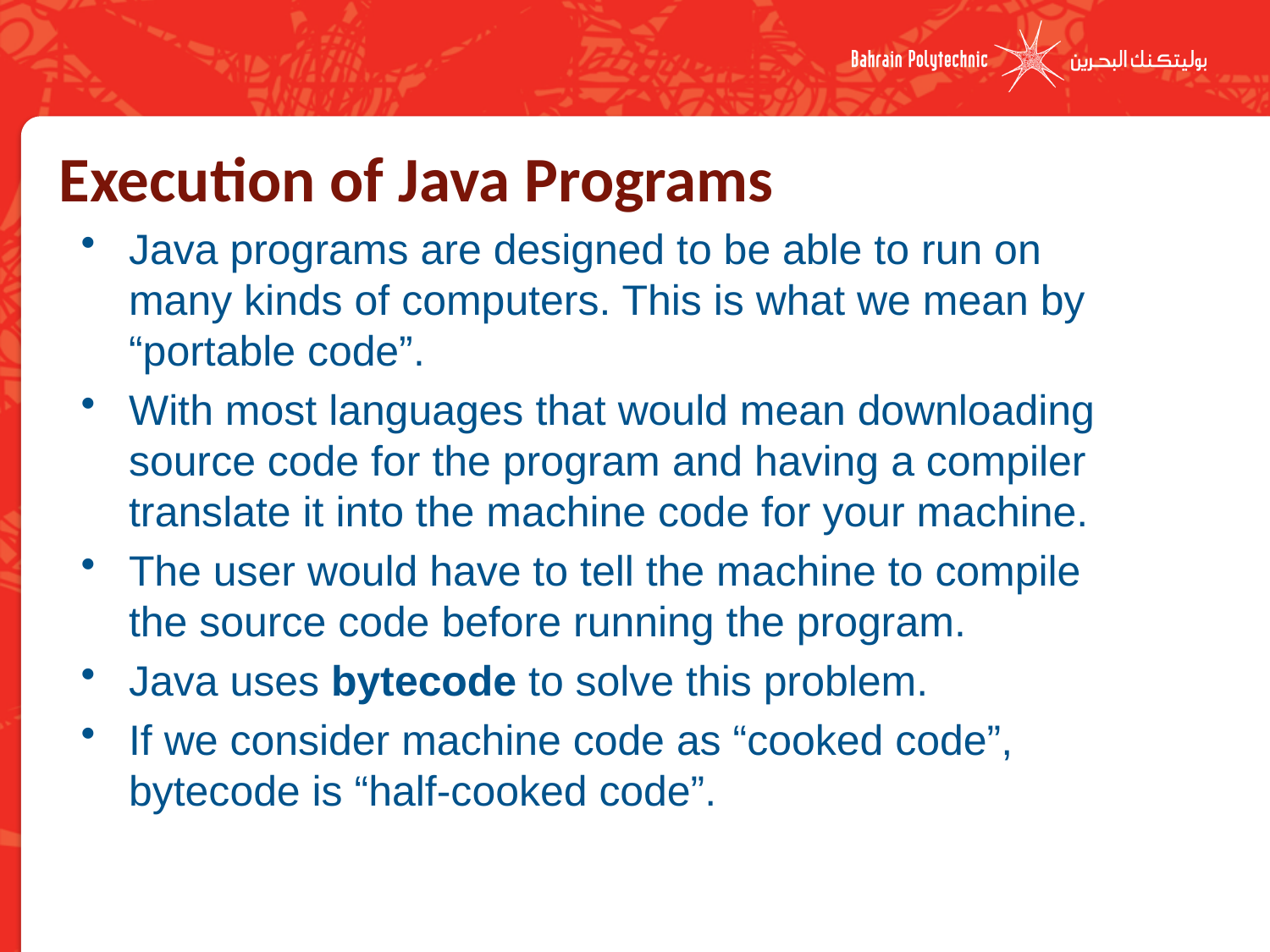

# Execution of Java Programs
Java programs are designed to be able to run on many kinds of computers. This is what we mean by “portable code”.
With most languages that would mean downloading source code for the program and having a compiler translate it into the machine code for your machine.
The user would have to tell the machine to compile the source code before running the program.
Java uses bytecode to solve this problem.
If we consider machine code as “cooked code”, bytecode is “half-cooked code”.